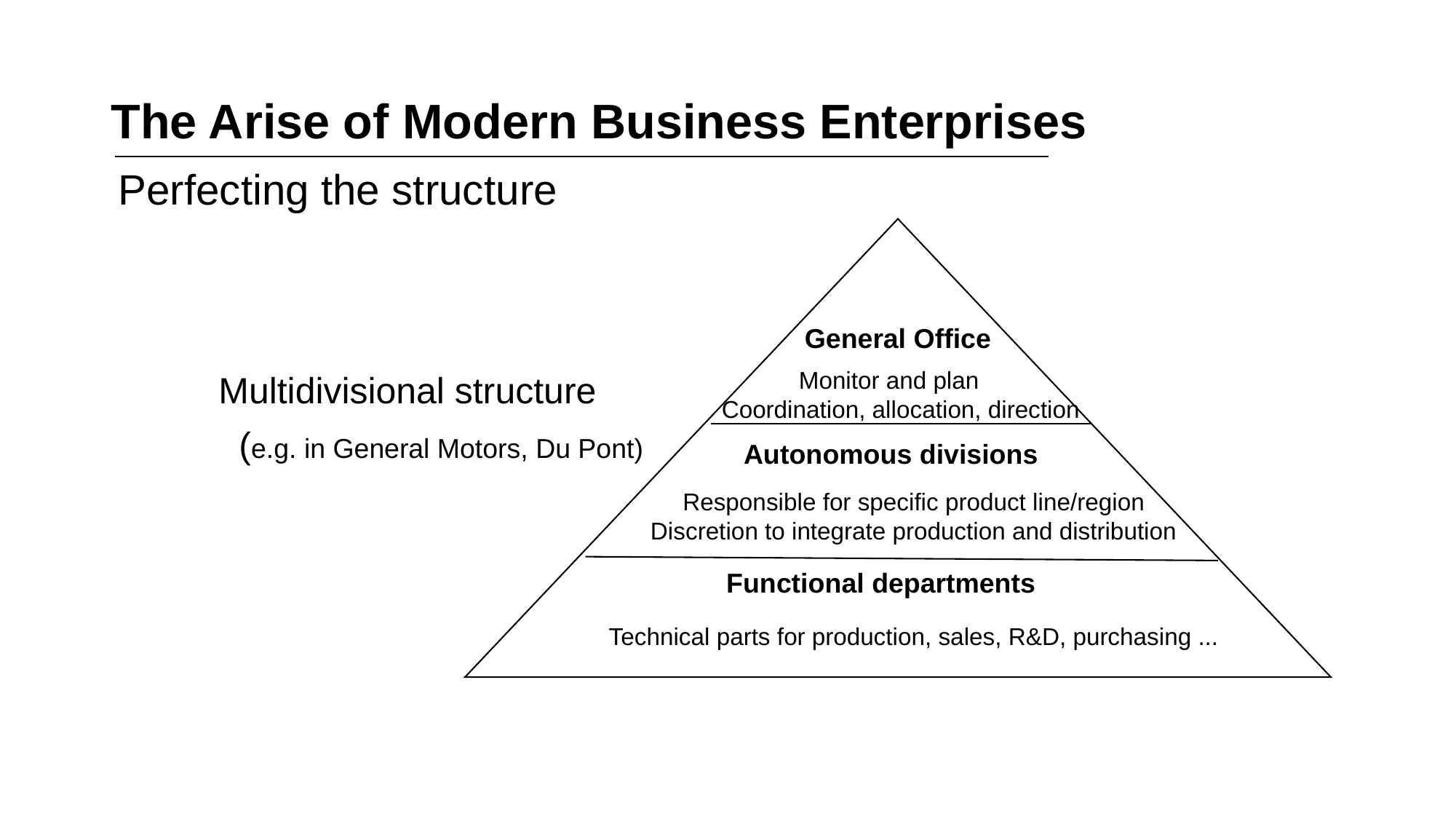

# The Arise of Modern Business Enterprises
Perfecting the structure

Multidivisional structure
  (e.g. in General Motors, Du Pont)
General Office
             Monitor and plan
Coordination, allocation, direction
Autonomous divisions
Responsible for specific product line/region
Discretion to integrate production and distribution
Functional departments
Technical parts for production, sales, R&D, purchasing ...